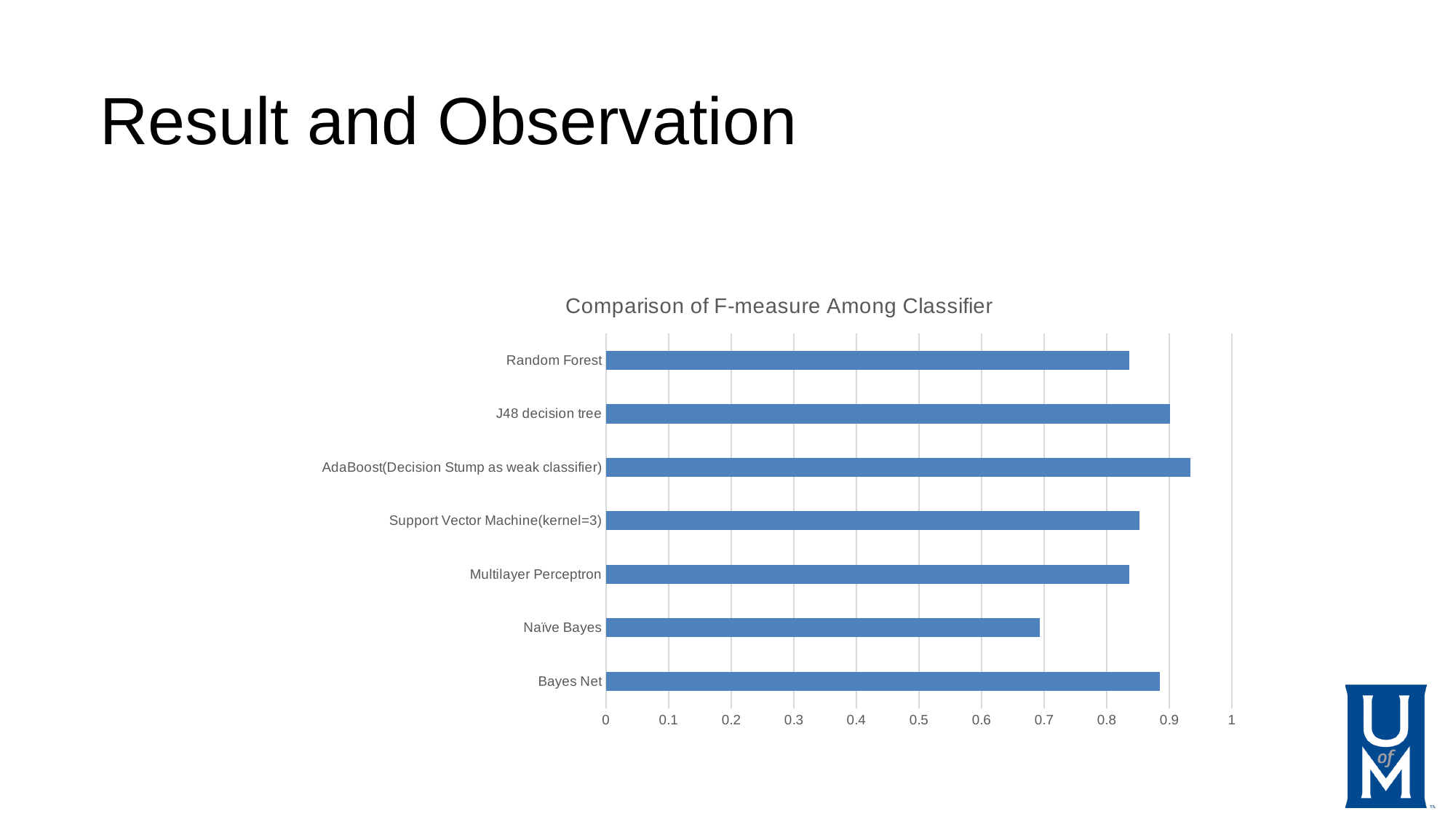

Result and Observation

### Chart: Comparison of F-measure Among Classifier

| Category |  |
|---|---|
| Bayes Net | 0.885 |
| Naïve Bayes | 0.693 |
| Multilayer Perceptron | 0.836 |
| Support Vector Machine(kernel=3) | 0.852 |
| AdaBoost(Decision Stump as weak classifier) | 0.934 |
| J48 decision tree | 0.901 |
| Random Forest | 0.836 |